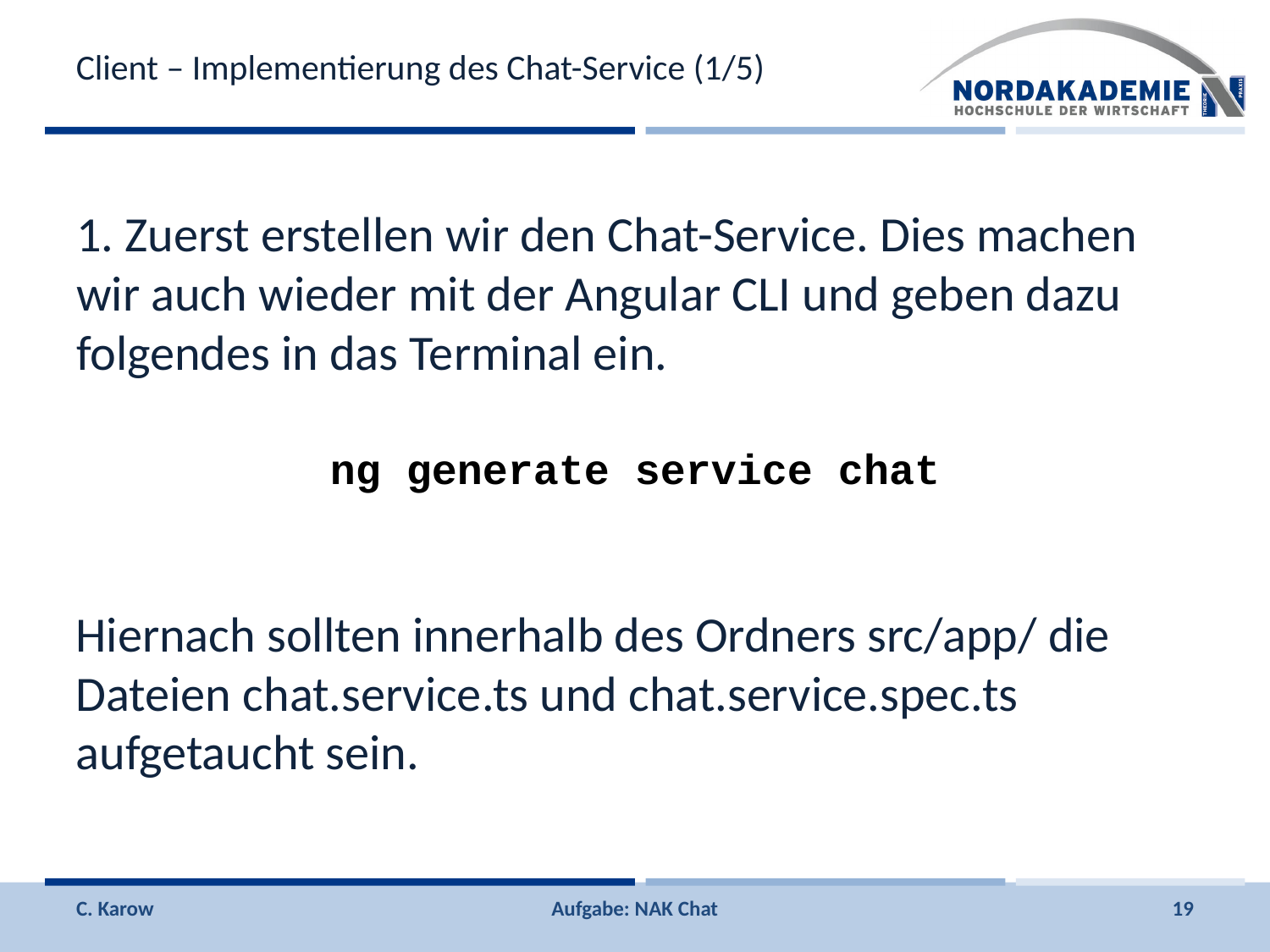

# Client – Implementierung des Chat-Service (1/5)
1. Zuerst erstellen wir den Chat-Service. Dies machen wir auch wieder mit der Angular CLI und geben dazu folgendes in das Terminal ein.
ng generate service chat
Hiernach sollten innerhalb des Ordners src/app/ die Dateien chat.service.ts und chat.service.spec.ts aufgetaucht sein.
C. Karow
Aufgabe: NAK Chat
19